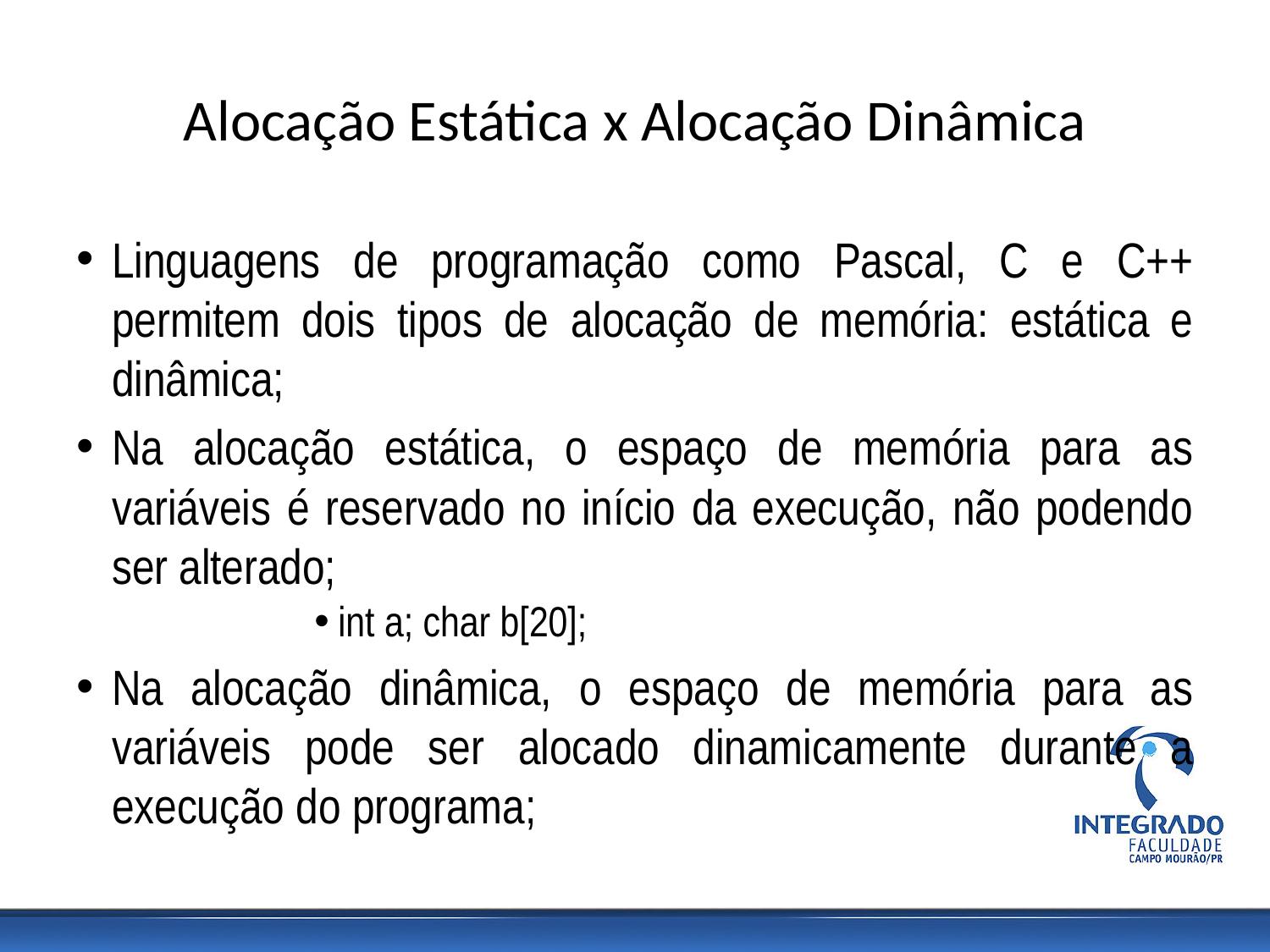

# Alocação Estática x Alocação Dinâmica
Linguagens de programação como Pascal, C e C++ permitem dois tipos de alocação de memória: estática e dinâmica;
Na alocação estática, o espaço de memória para as variáveis é reservado no início da execução, não podendo ser alterado;
int a; char b[20];
Na alocação dinâmica, o espaço de memória para as variáveis pode ser alocado dinamicamente durante a execução do programa;